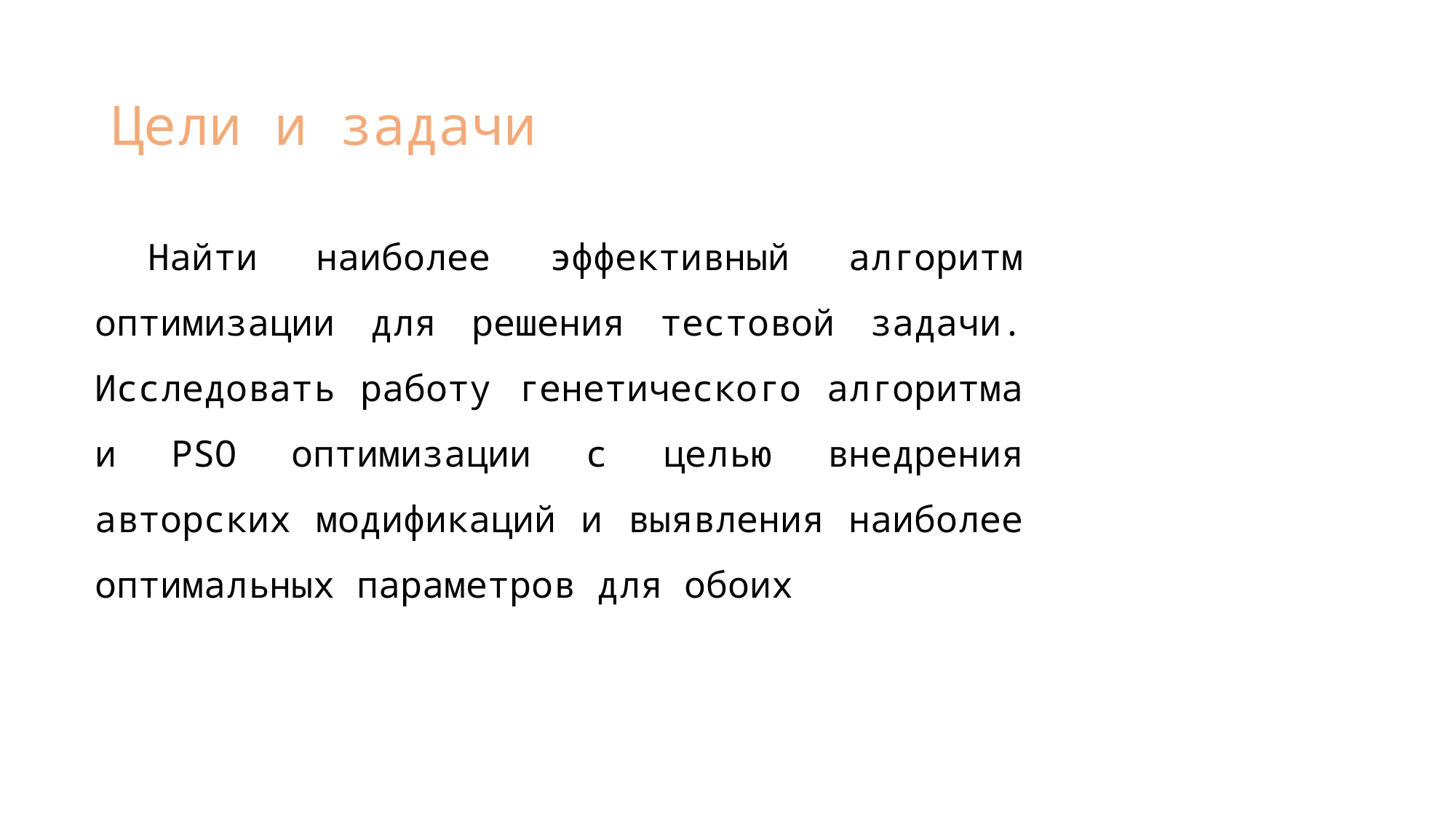

# Цели и задачи
Найти наиболее эффективный алгоритм оптимизации для решения тестовой задачи. Исследовать работу генетического алгоритма и PSO оптимизации с целью внедрения авторских модификаций и выявления наиболее оптимальных параметров для обоих методов.